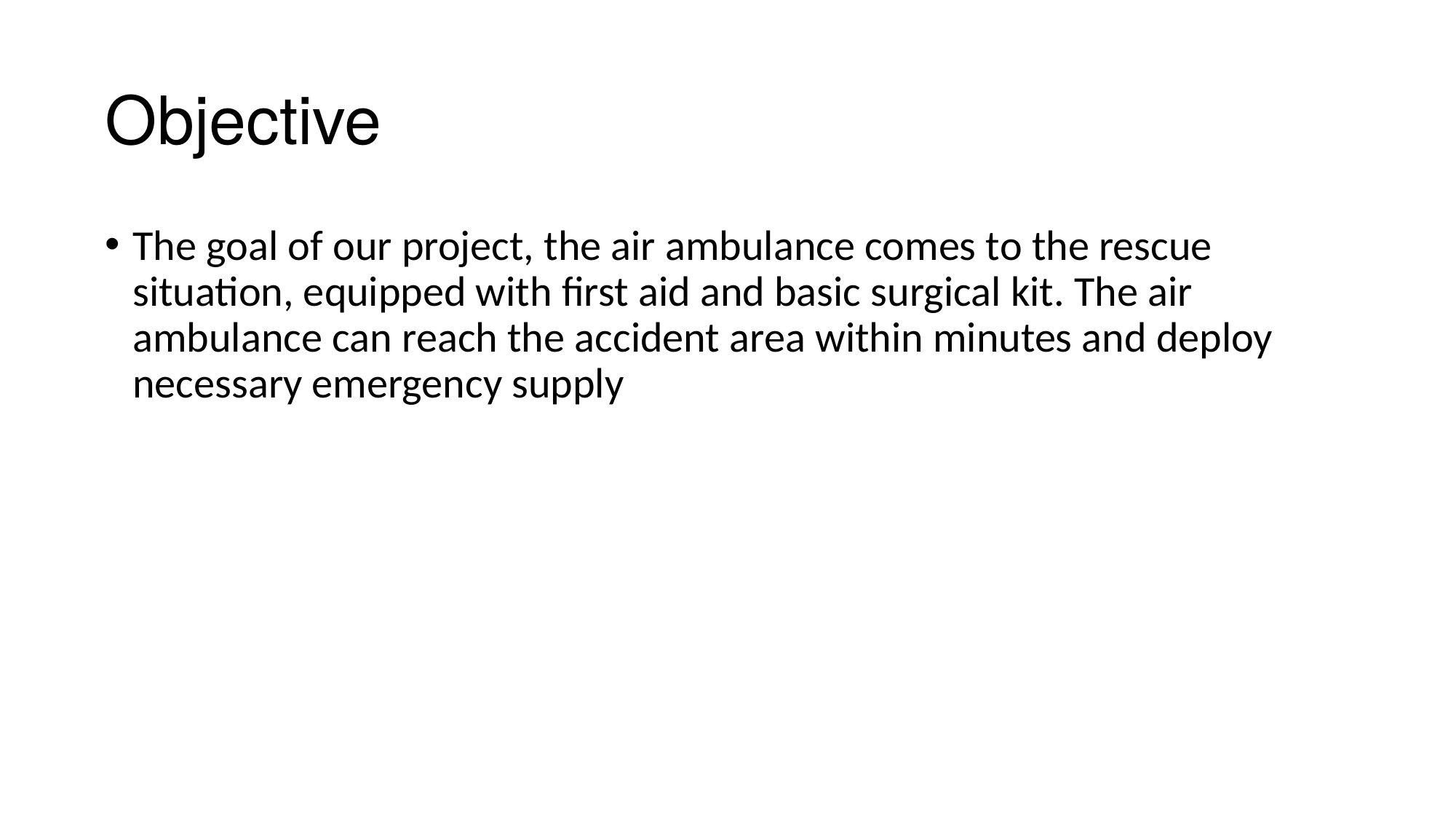

# Objective
The goal of our project, the air ambulance comes to the rescue situation, equipped with first aid and basic surgical kit. The air ambulance can reach the accident area within minutes and deploy necessary emergency supply